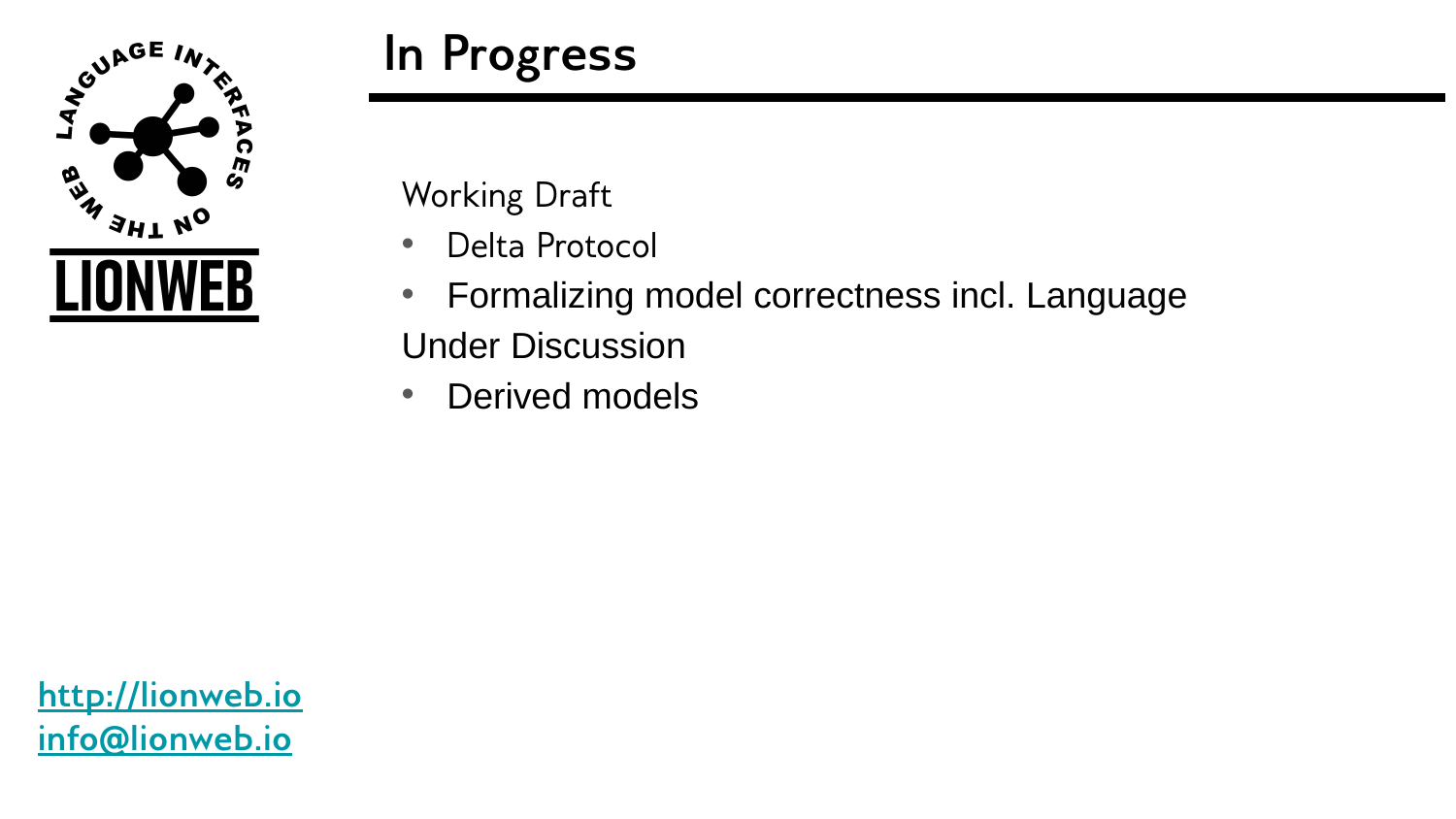

# In Progress
Working Draft
Delta Protocol
Formalizing model correctness incl. Language
Under Discussion
Derived models